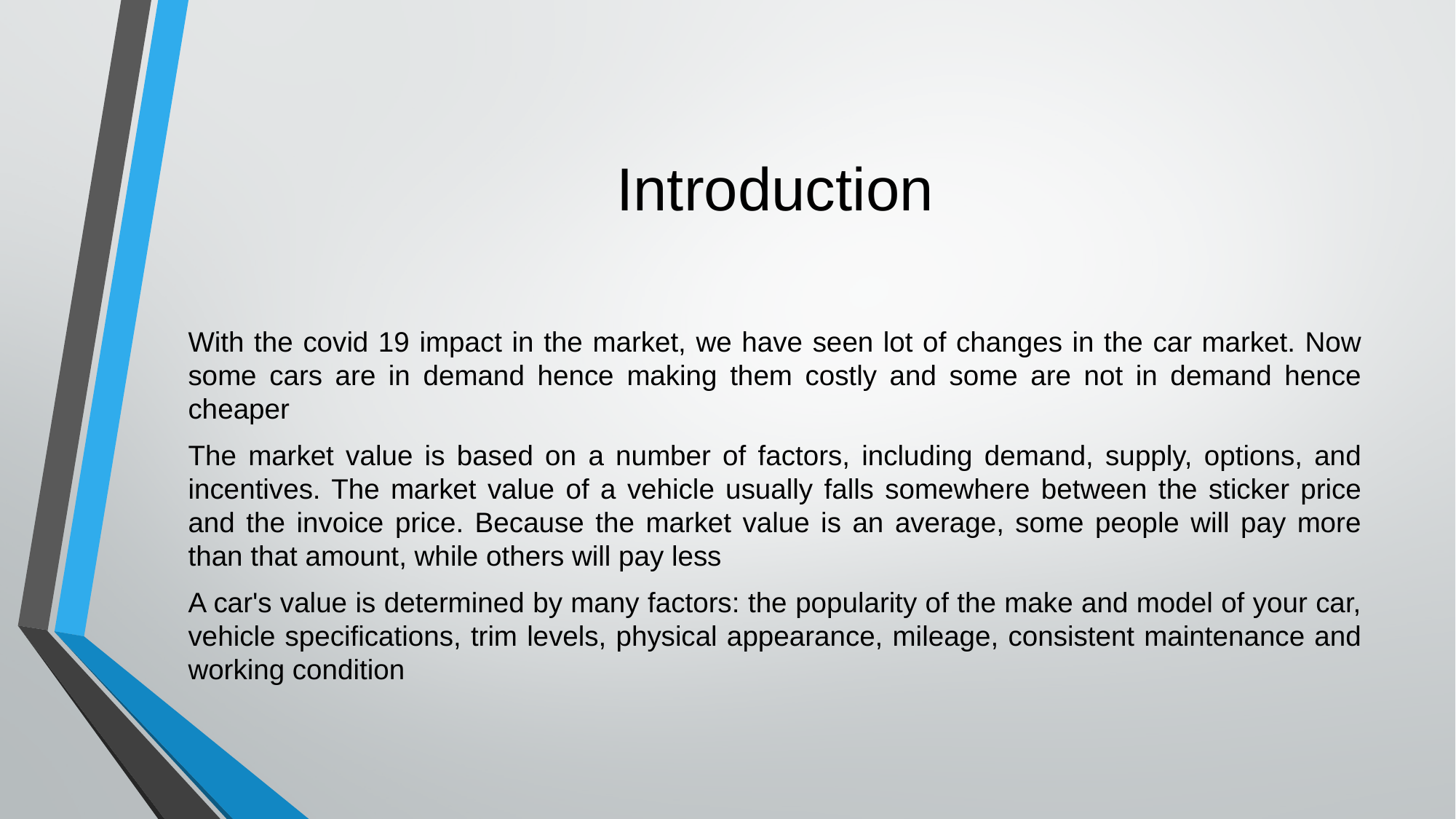

# Introduction
With the covid 19 impact in the market, we have seen lot of changes in the car market. Now some cars are in demand hence making them costly and some are not in demand hence cheaper
The market value is based on a number of factors, including demand, supply, options, and incentives. The market value of a vehicle usually falls somewhere between the sticker price and the invoice price. Because the market value is an average, some people will pay more than that amount, while others will pay less
A car's value is determined by many factors: the popularity of the make and model of your car, vehicle specifications, trim levels, physical appearance, mileage, consistent maintenance and working condition